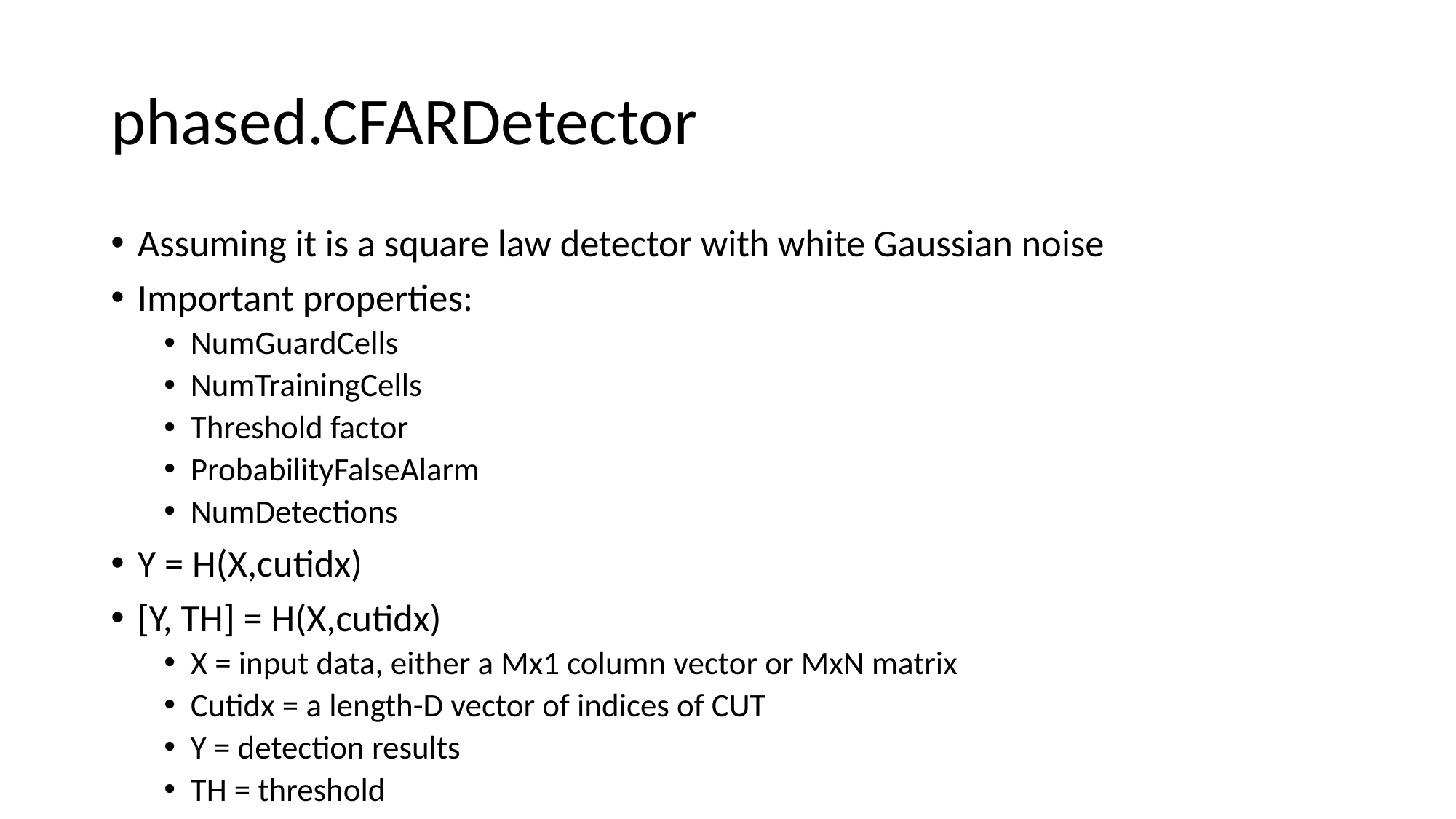

# phased.CFARDetector
Assuming it is a square law detector with white Gaussian noise
Important properties:
NumGuardCells
NumTrainingCells
Threshold factor
ProbabilityFalseAlarm
NumDetections
Y = H(X,cutidx)
[Y, TH] = H(X,cutidx)
X = input data, either a Mx1 column vector or MxN matrix
Cutidx = a length-D vector of indices of CUT
Y = detection results
TH = threshold